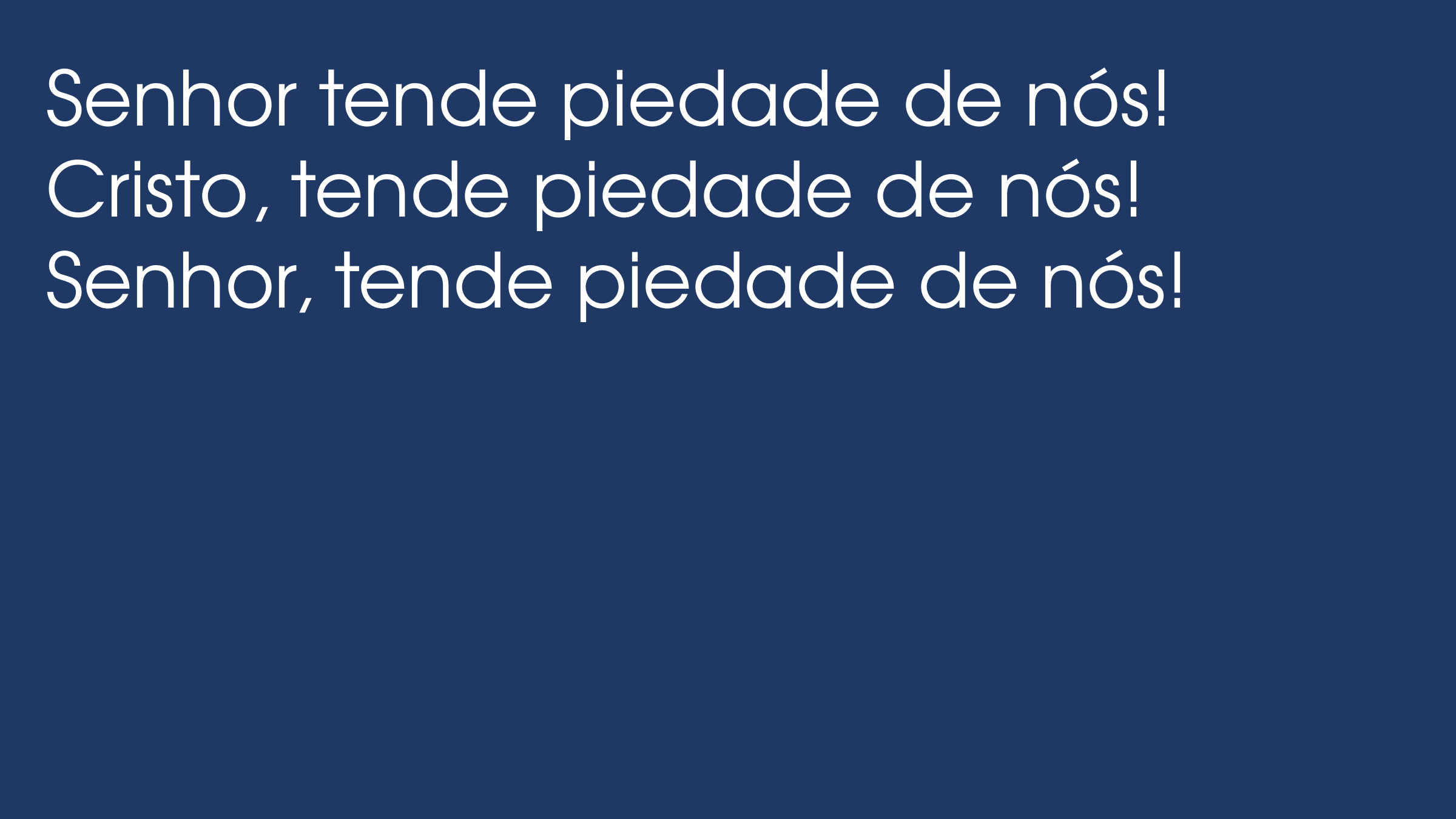

Senhor tende piedade de nós! Cristo, tende piedade de nós! Senhor, tende piedade de nós!